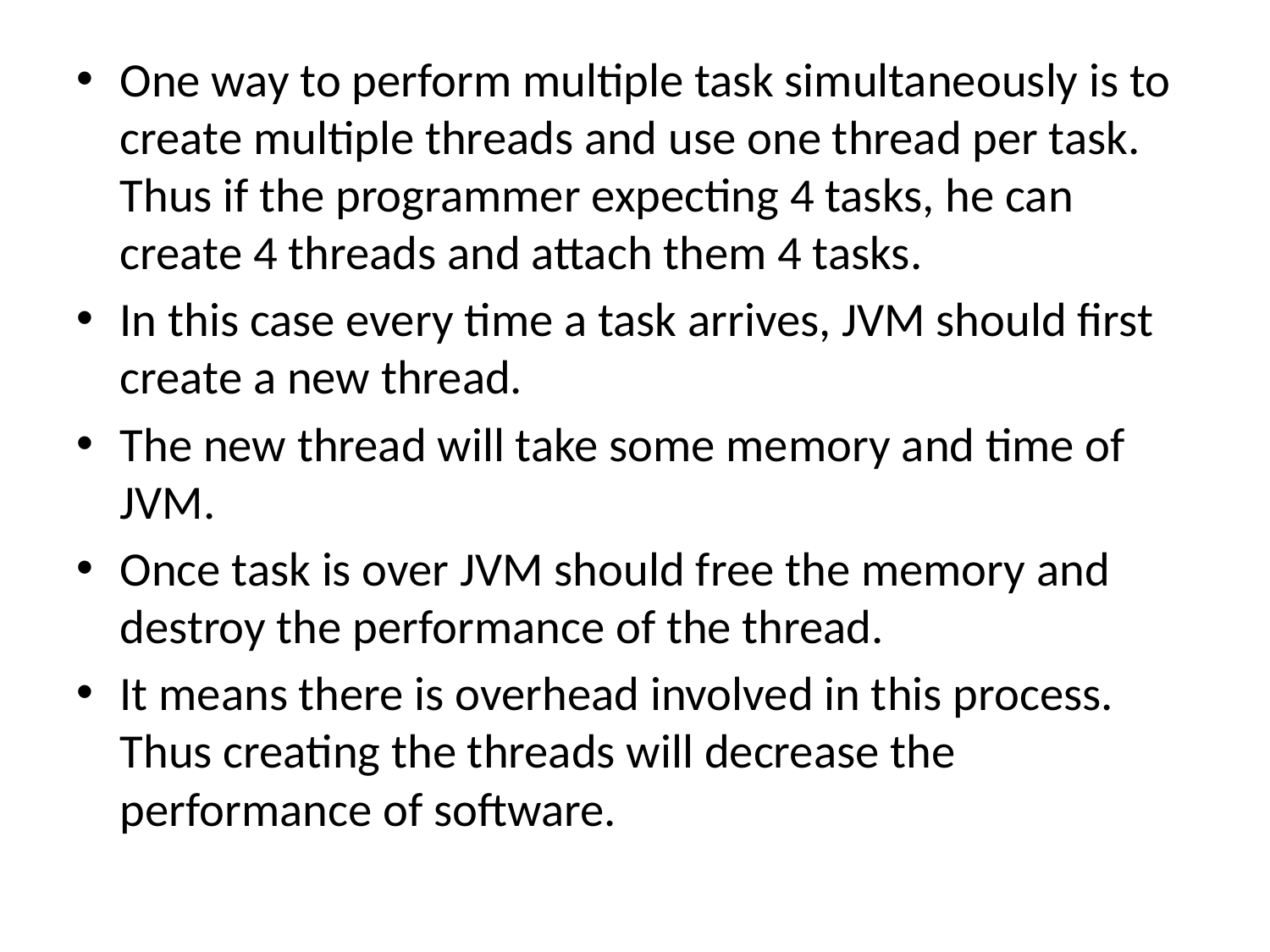

#
One way to perform multiple task simultaneously is to create multiple threads and use one thread per task. Thus if the programmer expecting 4 tasks, he can create 4 threads and attach them 4 tasks.
In this case every time a task arrives, JVM should first create a new thread.
The new thread will take some memory and time of JVM.
Once task is over JVM should free the memory and destroy the performance of the thread.
It means there is overhead involved in this process. Thus creating the threads will decrease the performance of software.